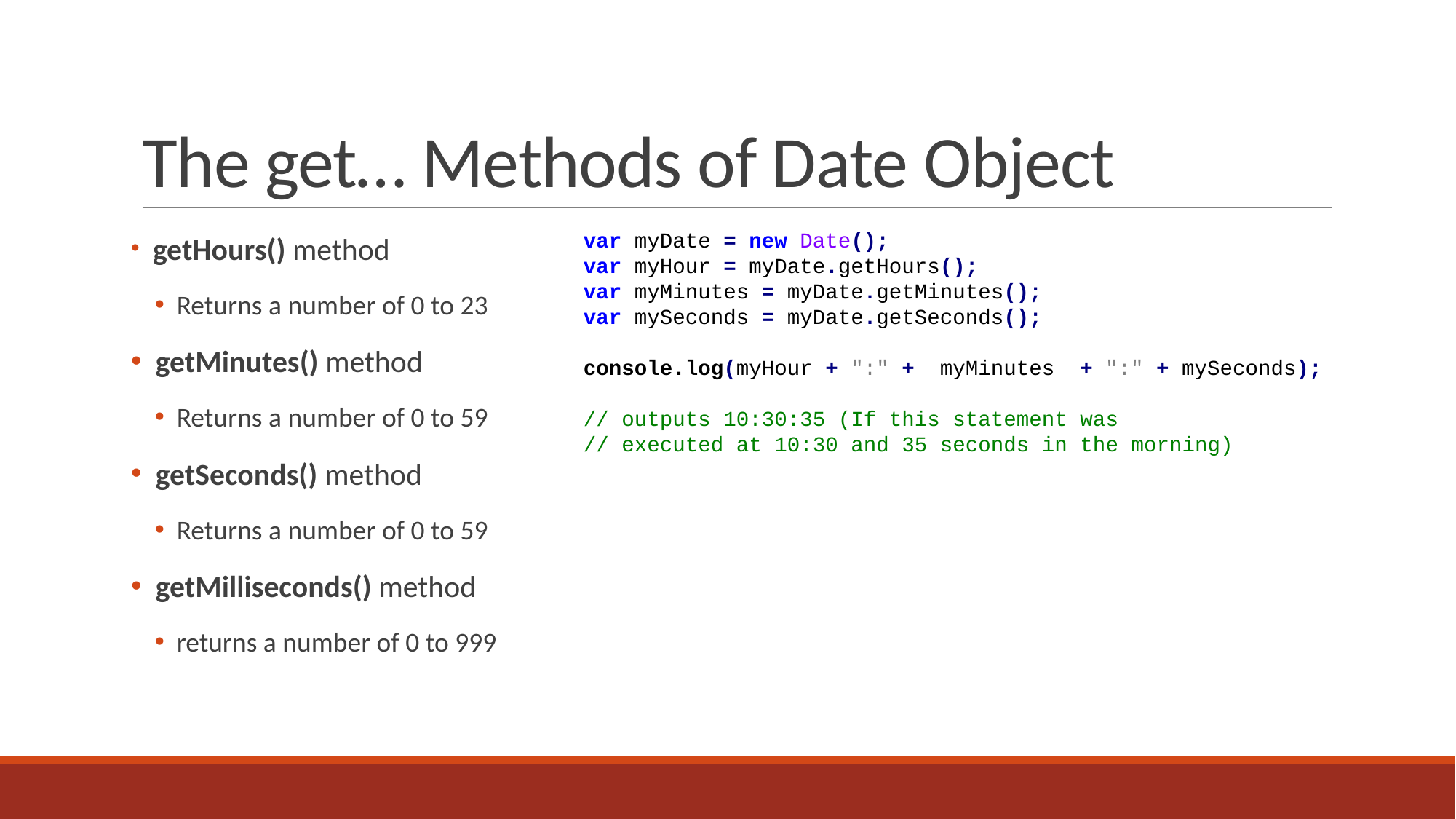

# The get… Methods of Date Object
  getHours() method
Returns a number of 0 to 23
  getMinutes() method
Returns a number of 0 to 59
  getSeconds() method
Returns a number of 0 to 59
  getMilliseconds() method
returns a number of 0 to 999

var myDate = new Date();
var myHour = myDate.getHours();
var myMinutes = myDate.getMinutes();
var mySeconds = myDate.getSeconds();

console.log(myHour + ":" +  myMinutes  + ":" + mySeconds);

// outputs 10:30:35 (If this statement was
// executed at 10:30 and 35 seconds in the morning)